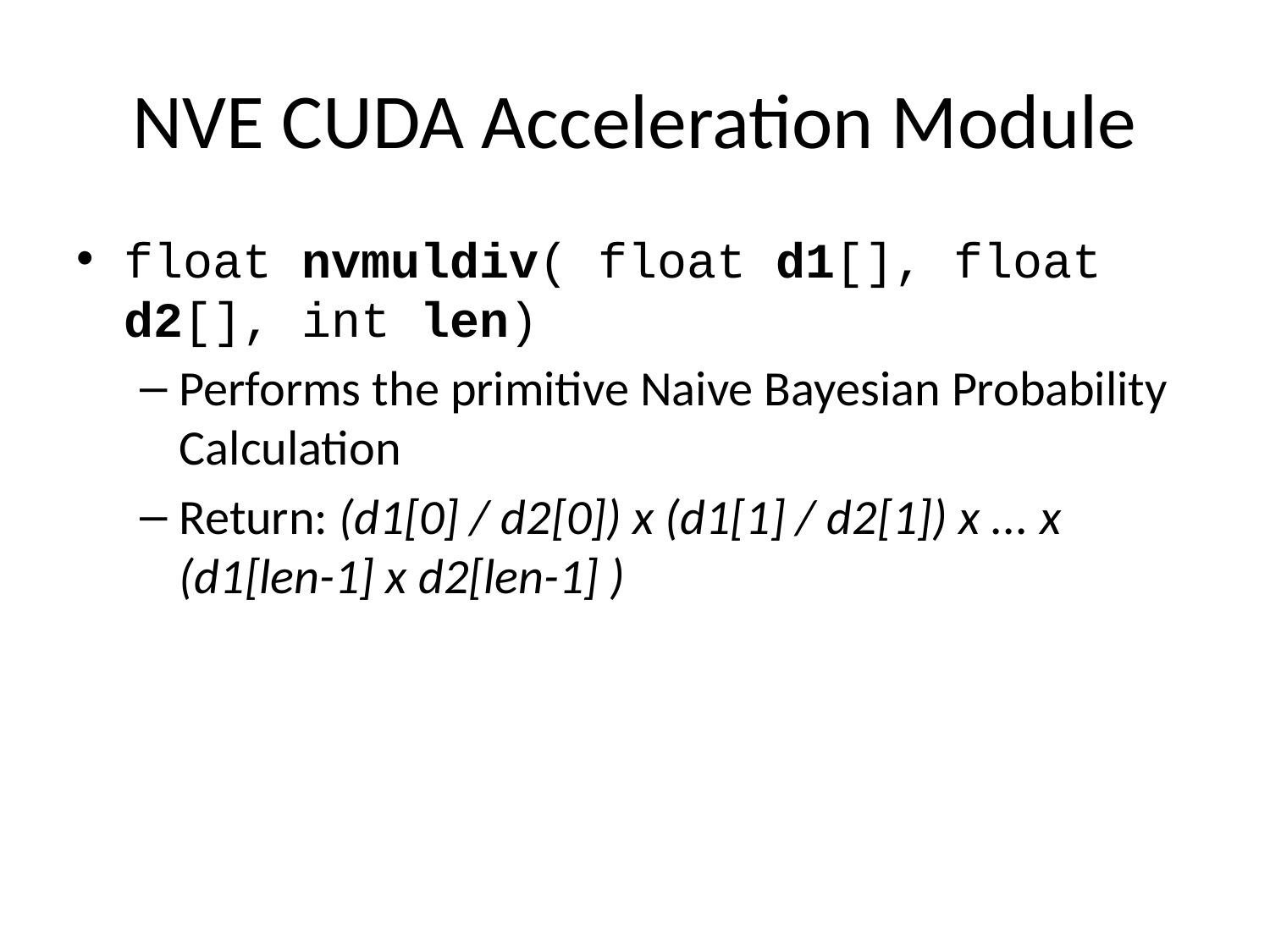

# NVE CUDA Acceleration Module
float nvmuldiv( float d1[], float d2[], int len)
Performs the primitive Naive Bayesian Probability Calculation
Return: (d1[0] / d2[0]) x (d1[1] / d2[1]) x ... x (d1[len-1] x d2[len-1] )